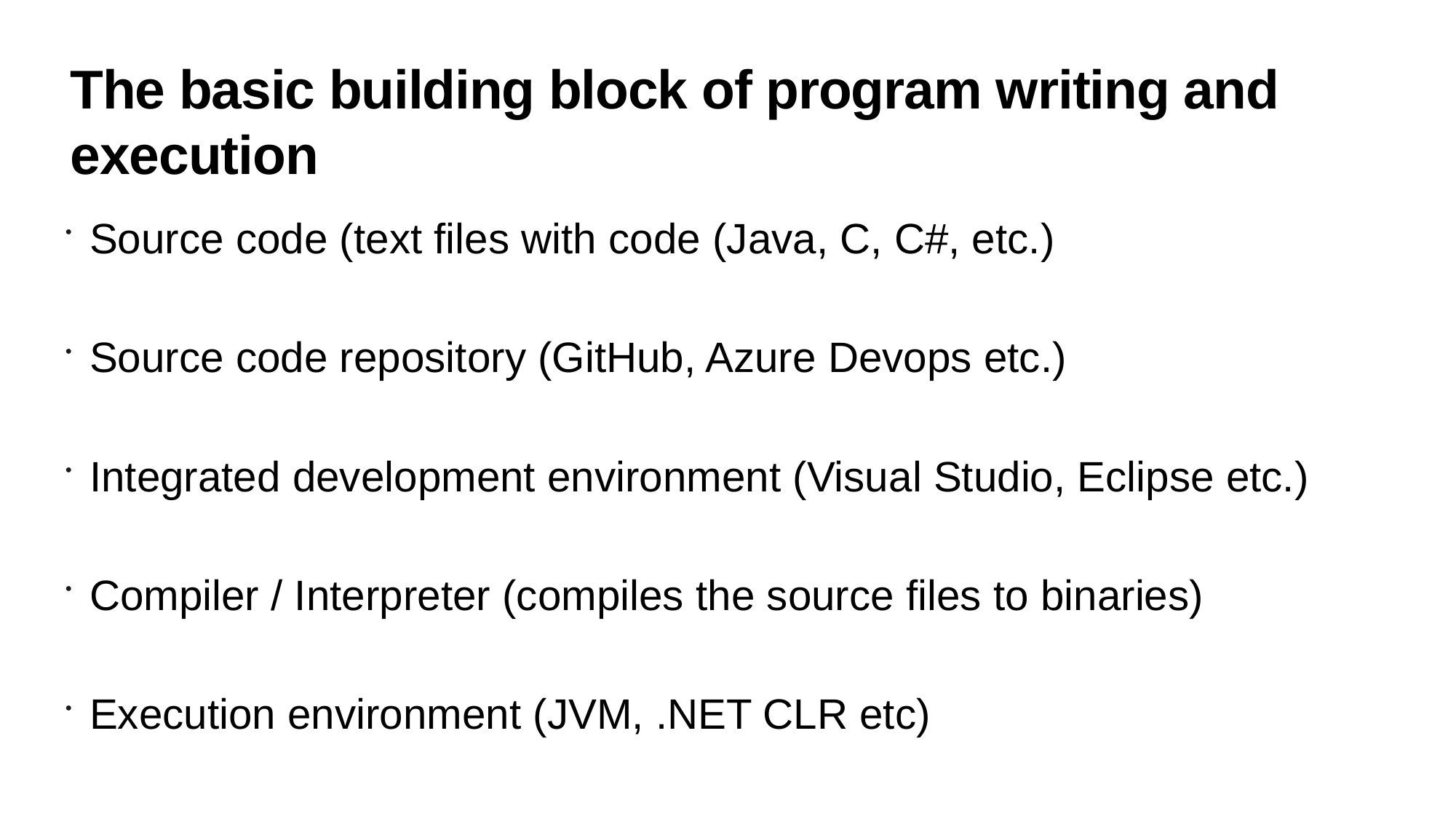

# The basic building block of program writing and execution
Source code (text files with code (Java, C, C#, etc.)

Source code repository (GitHub, Azure Devops etc.)

Integrated development environment (Visual Studio, Eclipse etc.)

Compiler / Interpreter (compiles the source files to binaries)

Execution environment (JVM, .NET CLR etc)